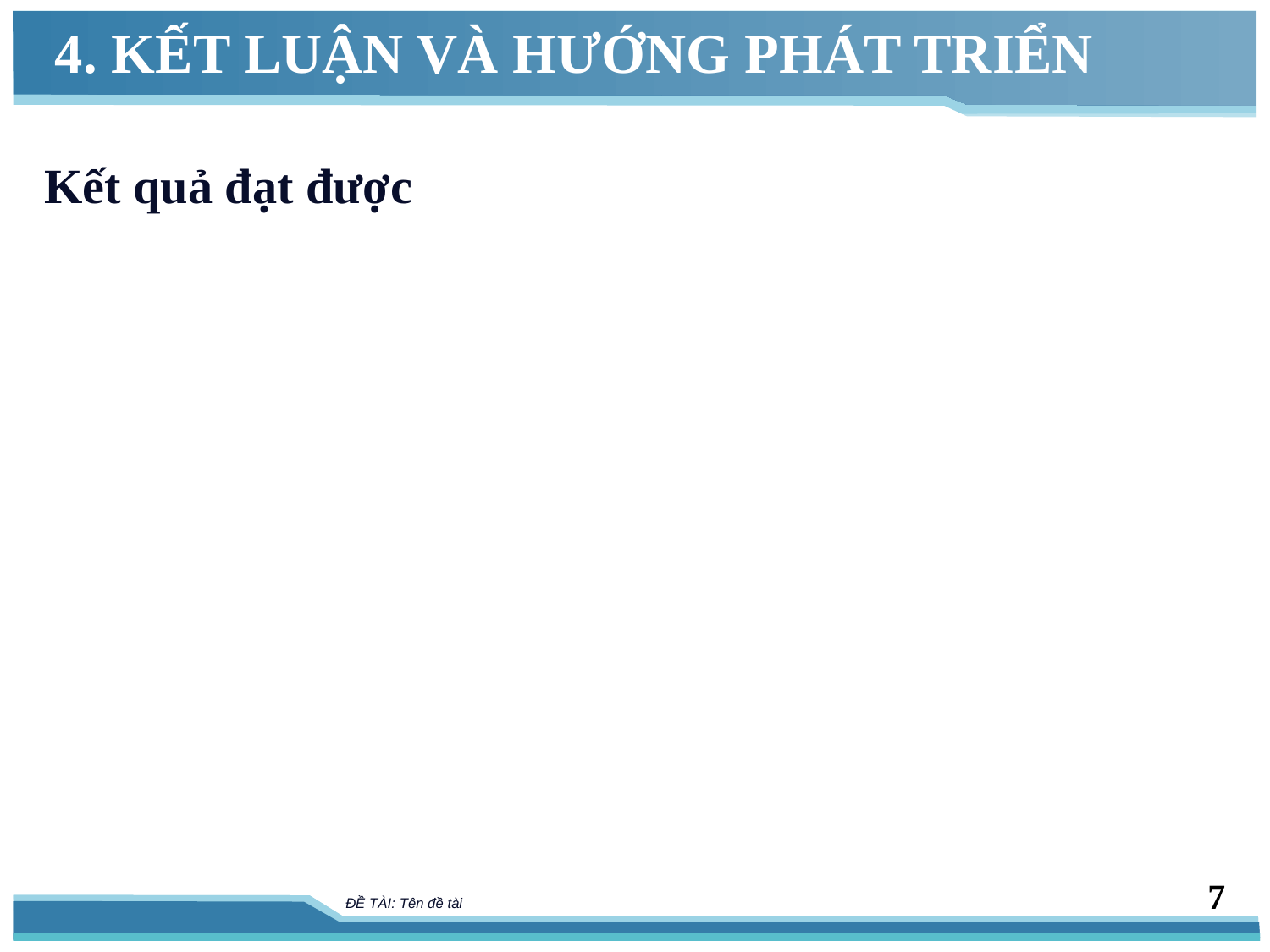

# 4. KẾT LUẬN VÀ HƯỚNG PHÁT TRIỂN
Kết quả đạt được
7